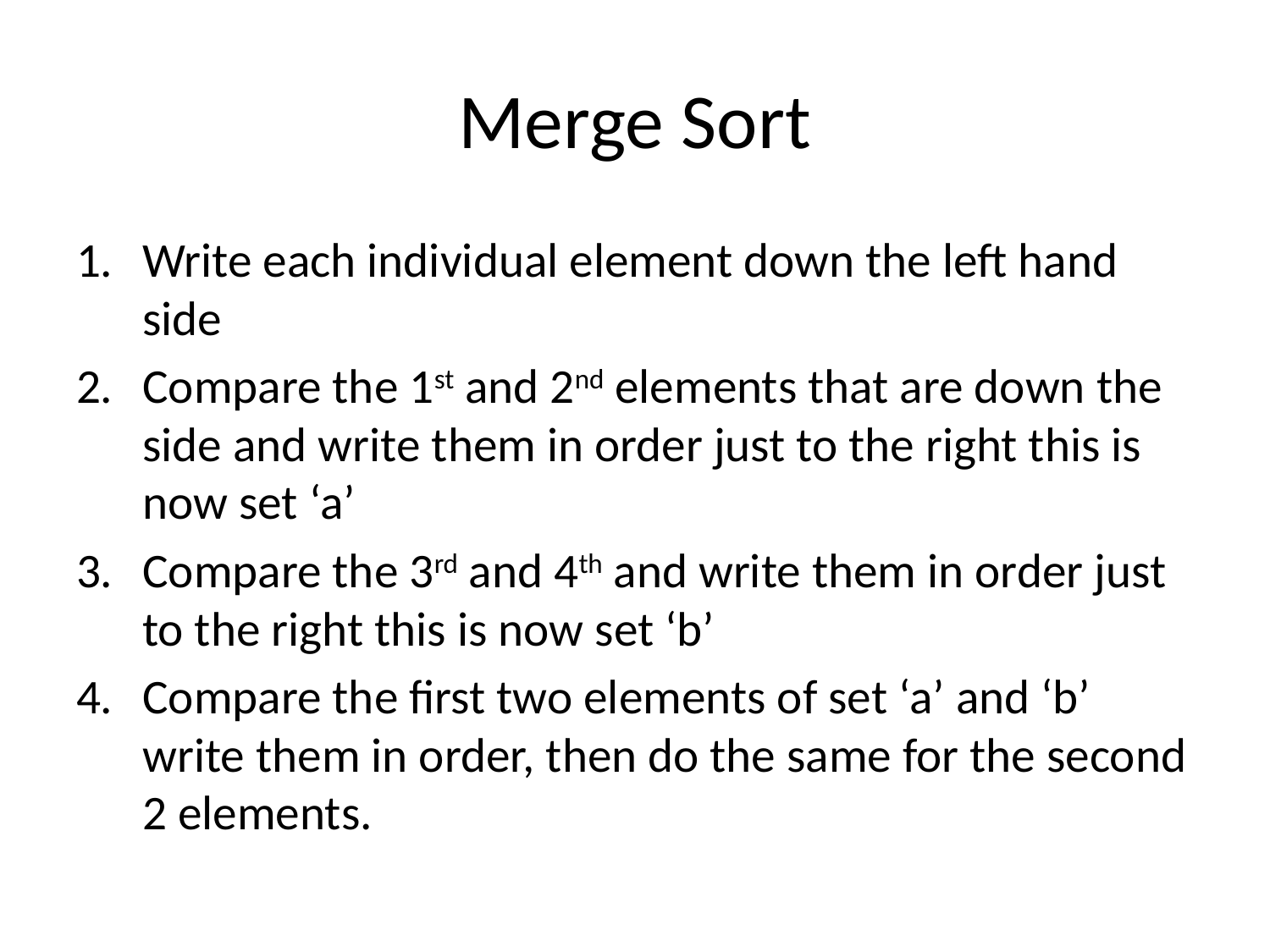

# Merge Sort
Write each individual element down the left hand side
Compare the 1st and 2nd elements that are down the side and write them in order just to the right this is now set ‘a’
Compare the 3rd and 4th and write them in order just to the right this is now set ‘b’
Compare the first two elements of set ‘a’ and ‘b’ write them in order, then do the same for the second 2 elements.